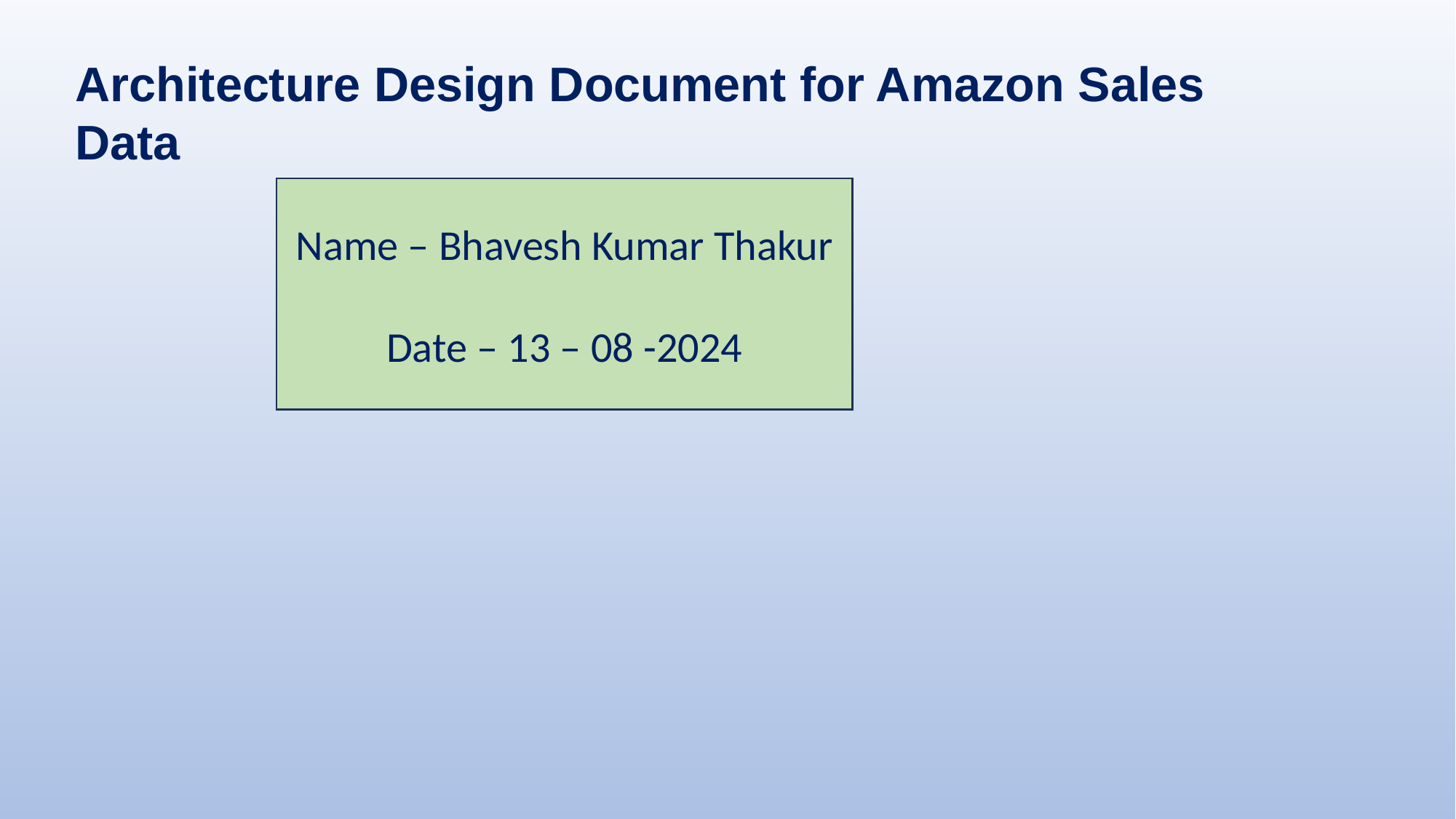

Architecture Design Document for Amazon Sales Data
Name – Bhavesh Kumar Thakur

Date – 13 – 08 -2024